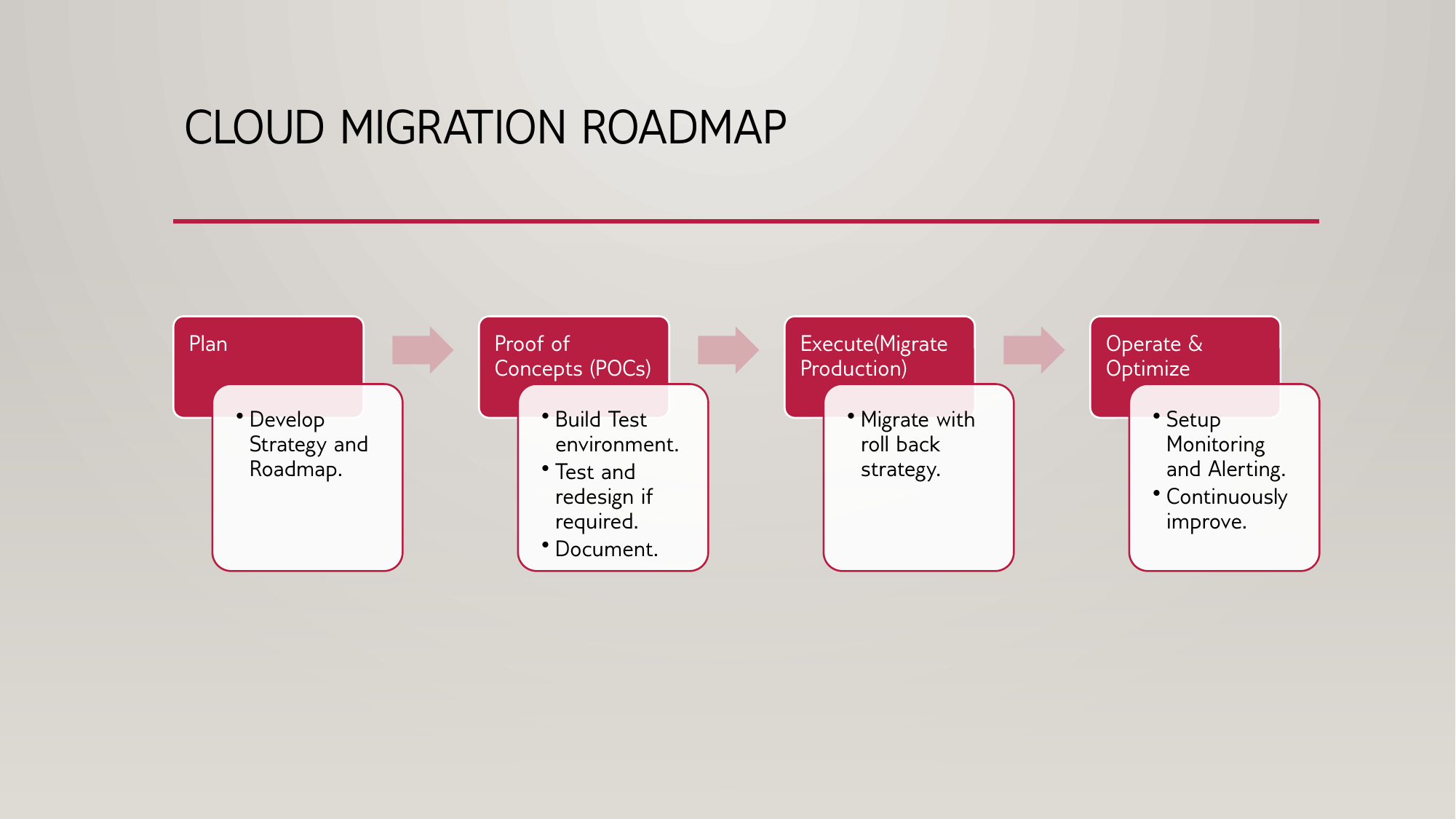

# Cloud Migration Roadmap
Plan
Develop Strategy and Roadmap.

Proof of Concepts (POCs)
Build Test environment.
Test and redesign if required.
Document.

Execute(Migrate Production)
Migrate with roll back strategy.

Operate & Optimize
Setup Monitoring and Alerting.
Continuously improve.